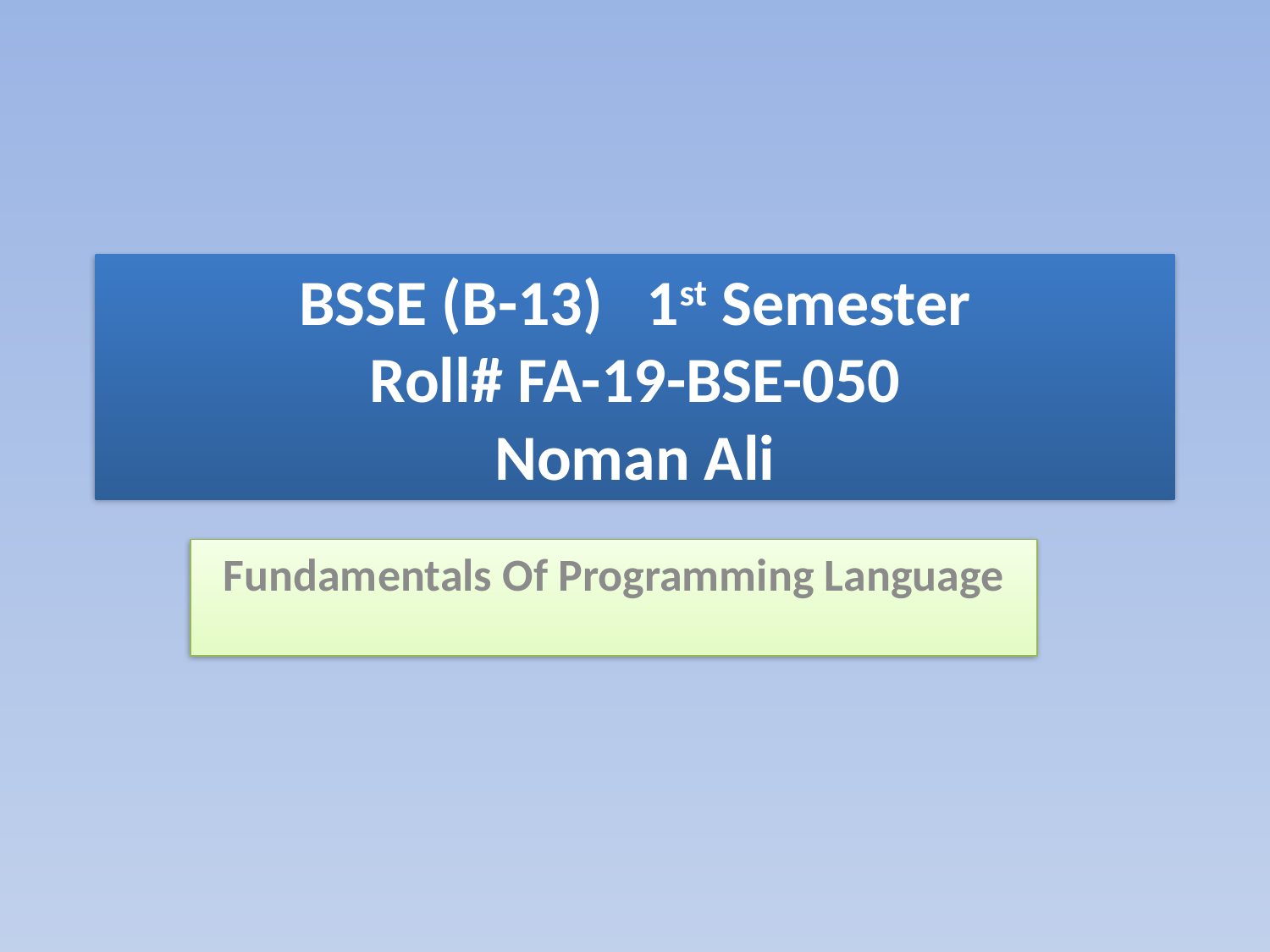

# BSSE (B-13)   1st Semester Roll# FA-19-BSE-050 Noman Ali
Fundamentals Of Programming Language